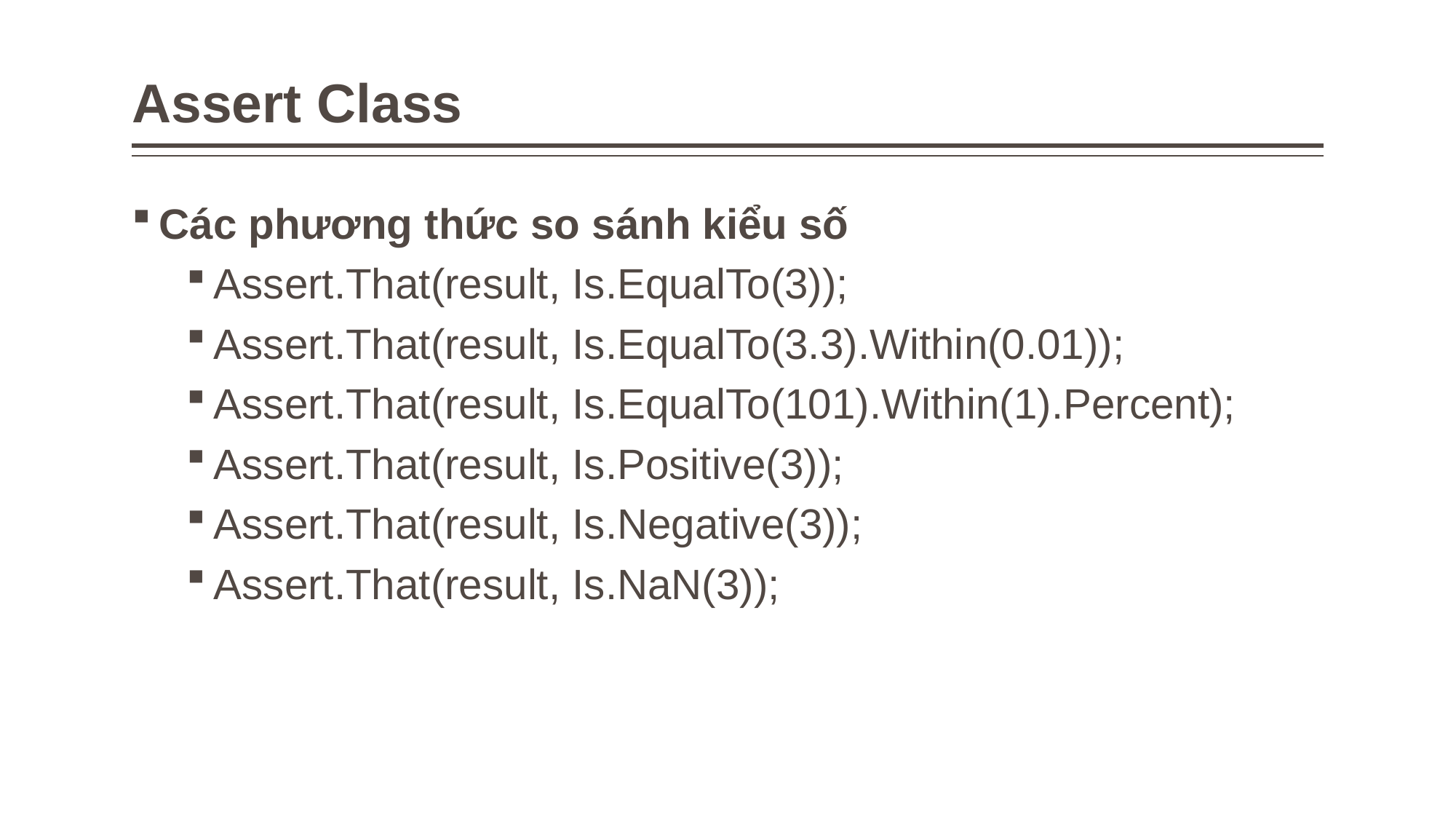

# Assert Class
Các phương thức so sánh kiểu số
Assert.That(result, Is.EqualTo(3));
Assert.That(result, Is.EqualTo(3.3).Within(0.01));
Assert.That(result, Is.EqualTo(101).Within(1).Percent);
Assert.That(result, Is.Positive(3));
Assert.That(result, Is.Negative(3));
Assert.That(result, Is.NaN(3));